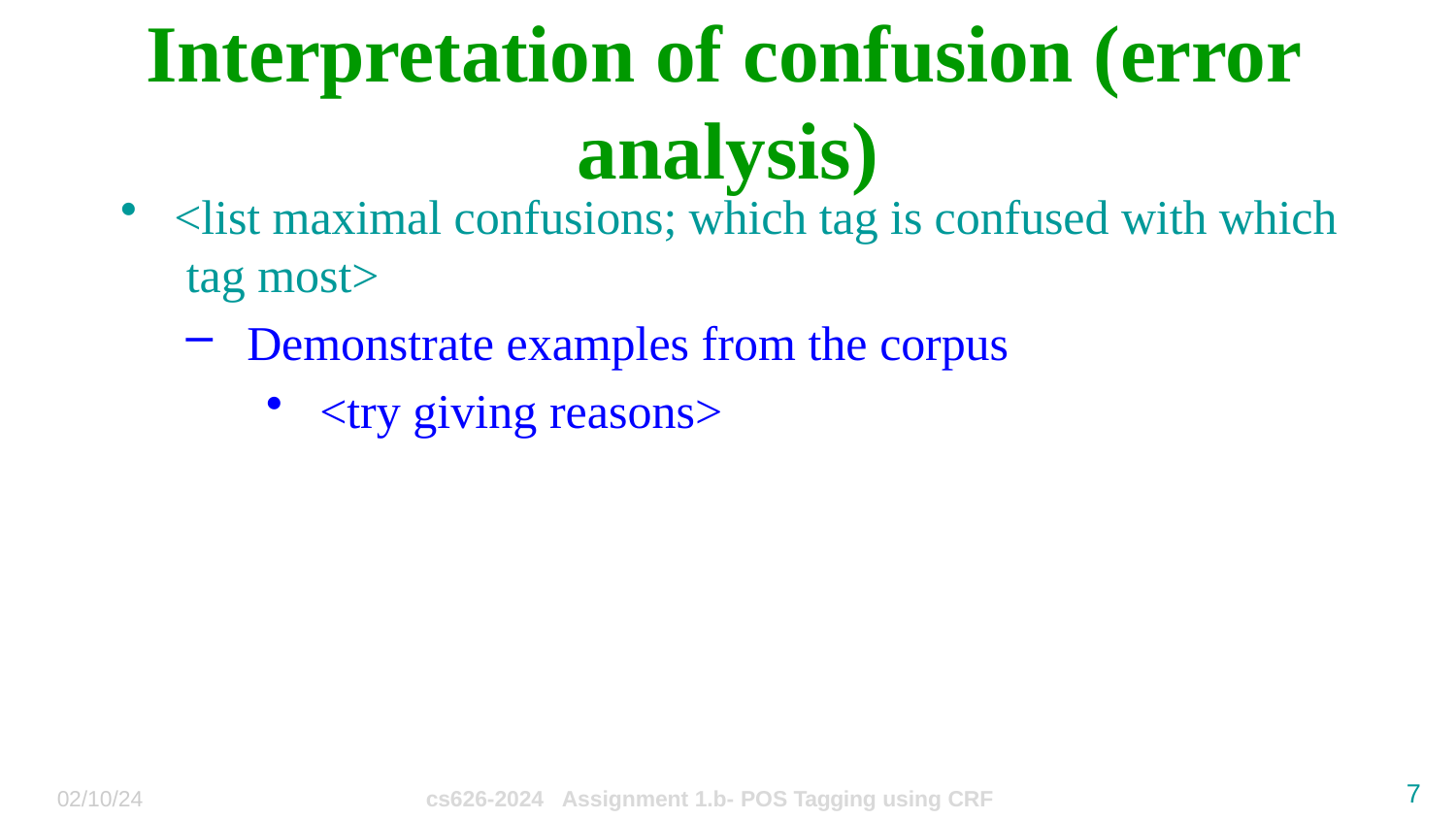

# Interpretation of confusion (error  analysis)
<list maximal confusions; which tag is confused with which  tag most>
Demonstrate examples from the corpus
<try giving reasons>
7
02/10/24
cs626-2024 Assignment 1.b- POS Tagging using CRF